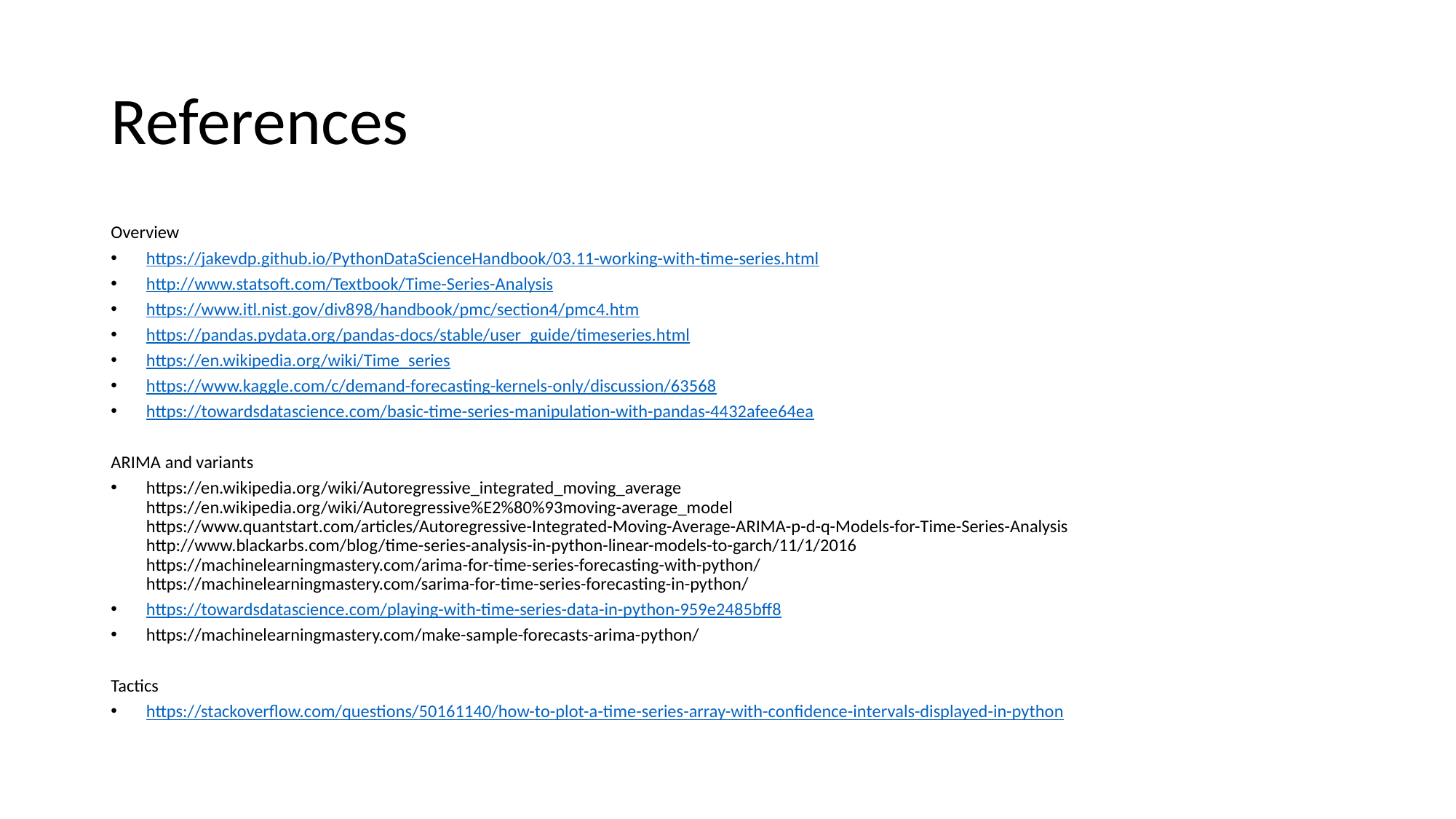

# References
Overview
https://jakevdp.github.io/PythonDataScienceHandbook/03.11-working-with-time-series.html
http://www.statsoft.com/Textbook/Time-Series-Analysis
https://www.itl.nist.gov/div898/handbook/pmc/section4/pmc4.htm
https://pandas.pydata.org/pandas-docs/stable/user_guide/timeseries.html
https://en.wikipedia.org/wiki/Time_series
https://www.kaggle.com/c/demand-forecasting-kernels-only/discussion/63568
https://towardsdatascience.com/basic-time-series-manipulation-with-pandas-4432afee64ea

ARIMA and variants
https://en.wikipedia.org/wiki/Autoregressive_integrated_moving_average
https://en.wikipedia.org/wiki/Autoregressive%E2%80%93moving-average_model
https://www.quantstart.com/articles/Autoregressive-Integrated-Moving-Average-ARIMA-p-d-q-Models-for-Time-Series-Analysis
http://www.blackarbs.com/blog/time-series-analysis-in-python-linear-models-to-garch/11/1/2016
https://machinelearningmastery.com/arima-for-time-series-forecasting-with-python/
https://machinelearningmastery.com/sarima-for-time-series-forecasting-in-python/
https://towardsdatascience.com/playing-with-time-series-data-in-python-959e2485bff8
https://machinelearningmastery.com/make-sample-forecasts-arima-python/

Tactics
https://stackoverflow.com/questions/50161140/how-to-plot-a-time-series-array-with-confidence-intervals-displayed-in-python